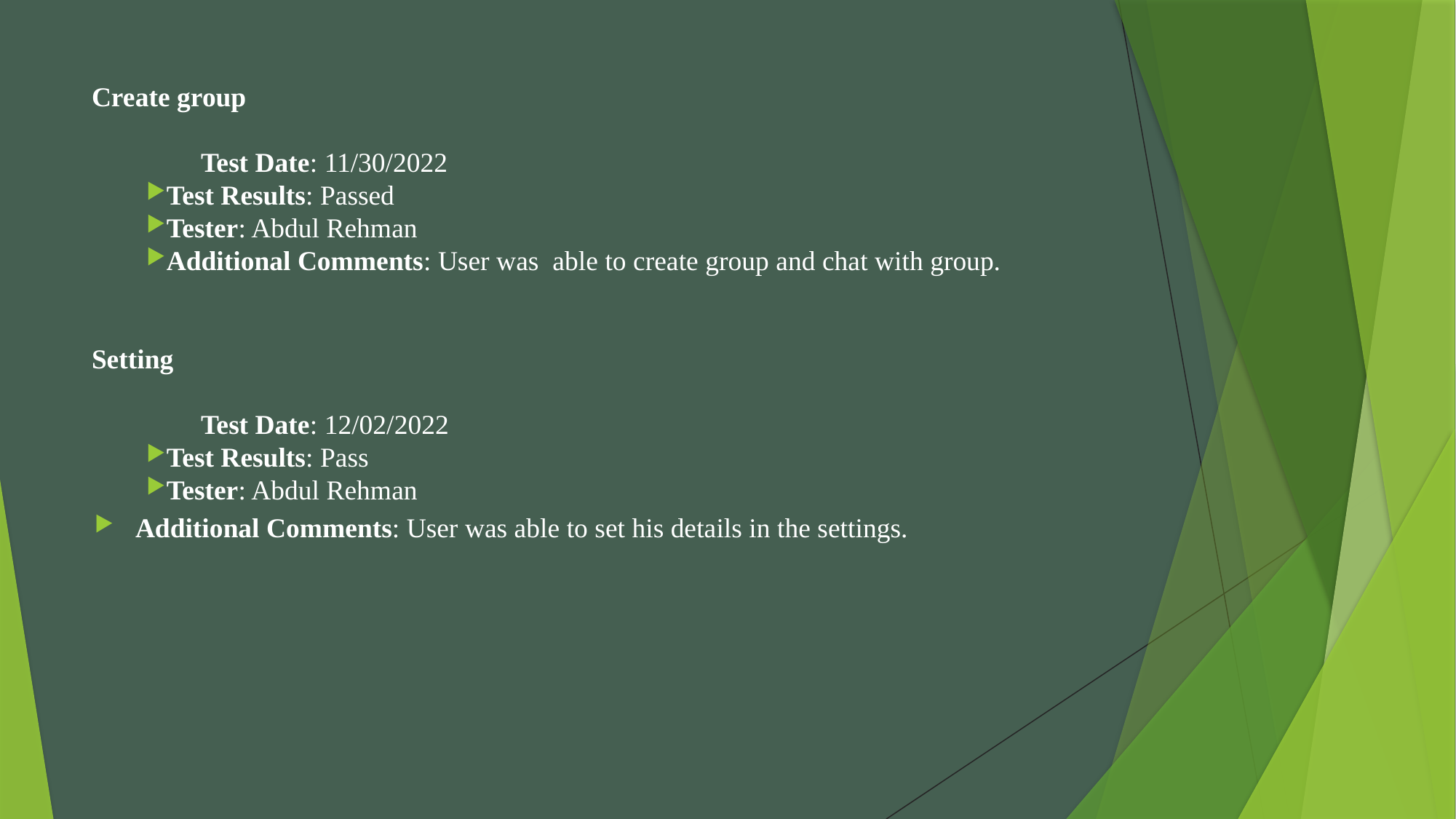

Create group

	Test Date: 11/30/2022
Test Results: Passed
Tester: Abdul Rehman
Additional Comments: User was  able to create group and chat with group.

Setting

	Test Date: 12/02/2022
Test Results: Pass
Tester: Abdul Rehman
Additional Comments: User was able to set his details in the settings.